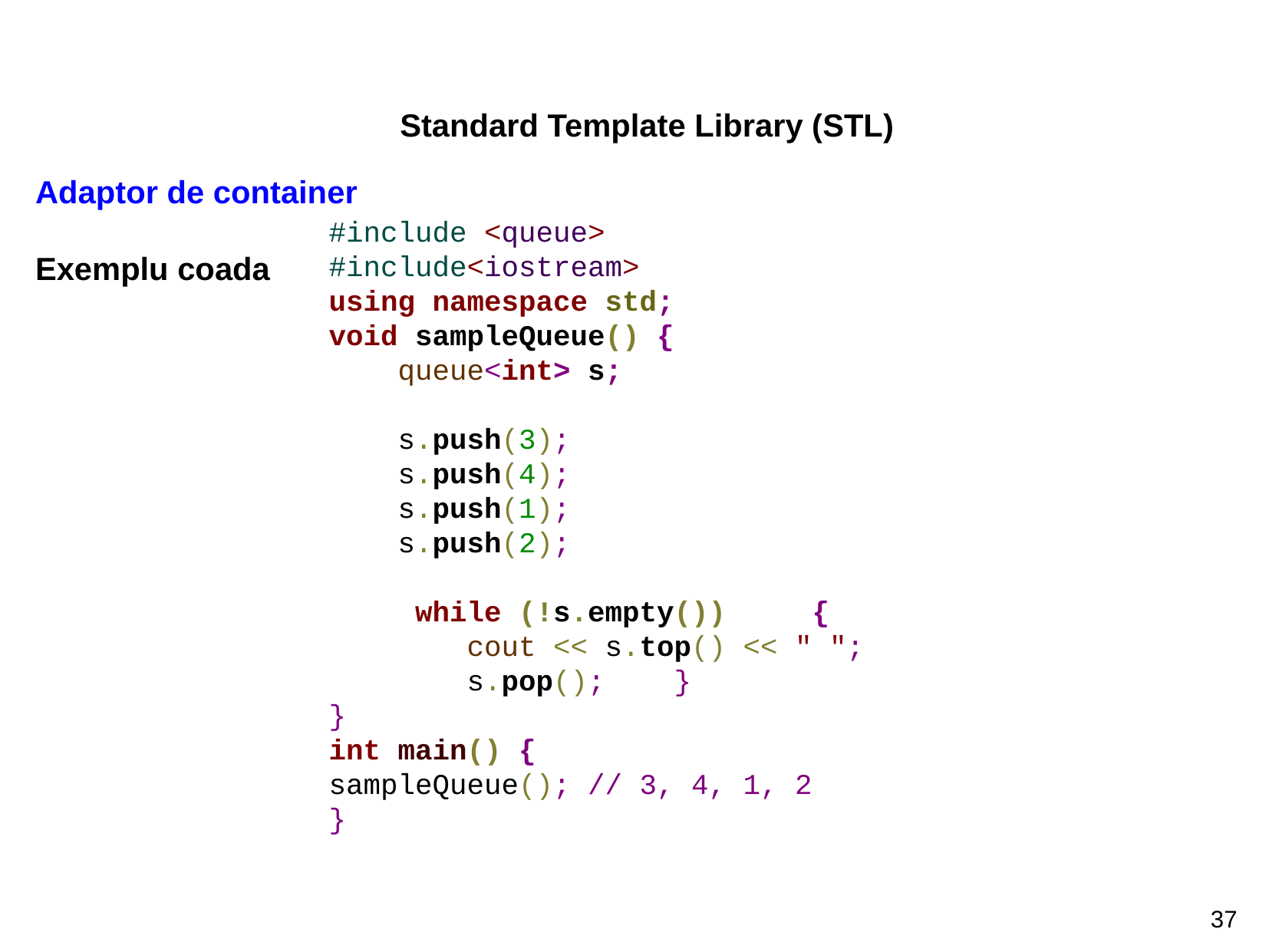

Standard Template Library (STL)
Adaptor de container

Exemplu coada
#include <queue>
#include<iostream>
using namespace std;
void sampleQueue() {
    queue<int> s;

    s.push(3);
    s.push(4);
    s.push(1);
    s.push(2);

     while (!s.empty())     {
        cout << s.top() << " ";
        s.pop();    }
}
int main() {
sampleQueue(); // 3, 4, 1, 2
}
37